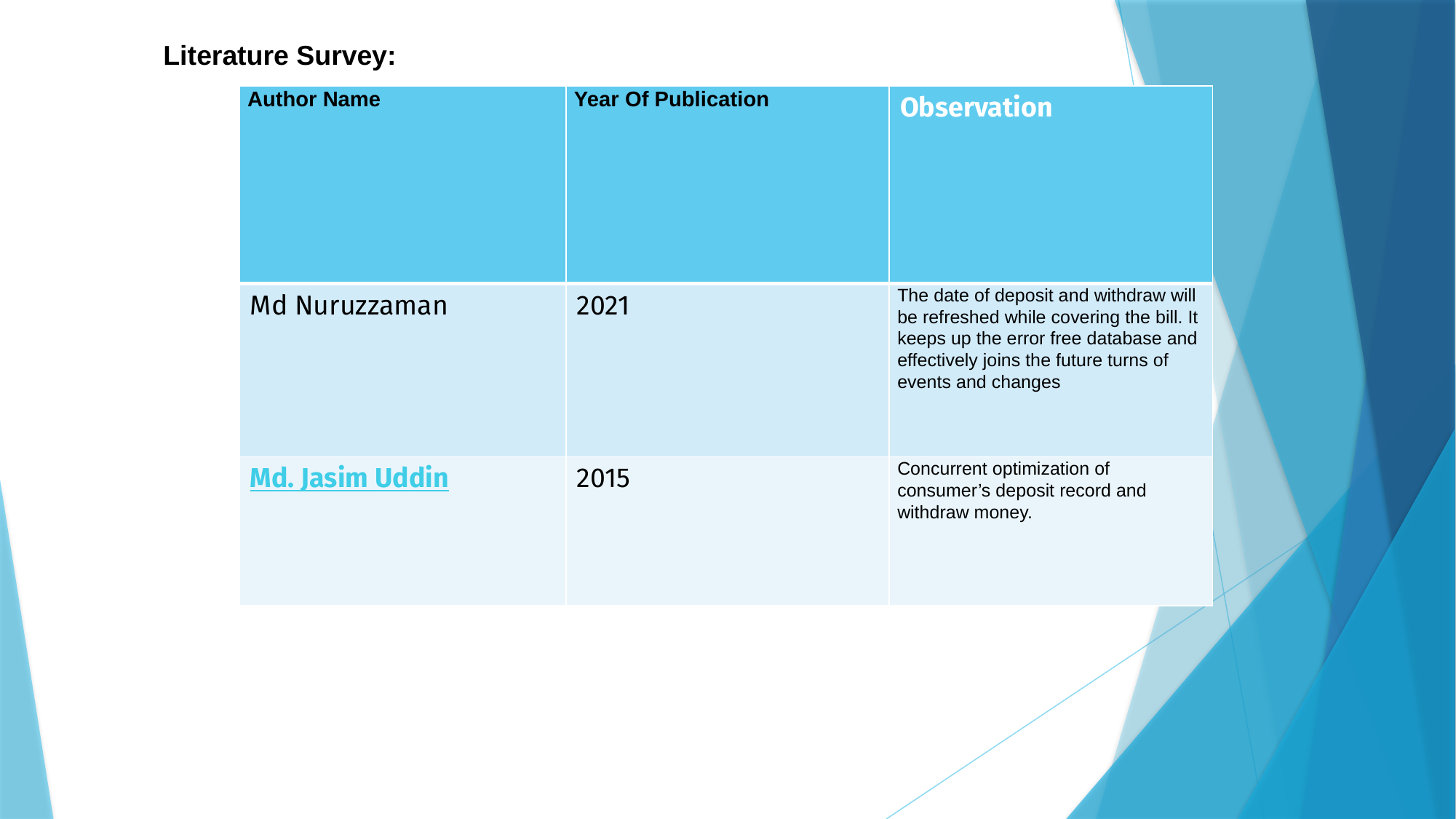

Literature Survey:
| Author Name | Year Of Publication | Observation |
| --- | --- | --- |
| Md Nuruzzaman | 2021 | The date of deposit and withdraw will be refreshed while covering the bill. It keeps up the error free database and effectively joins the future turns of events and changes |
| Md. Jasim Uddin | 2015 | Concurrent optimization of consumer’s deposit record and withdraw money. |
|  |  |
| --- | --- |
|  |  |
| Author Name | Year Of Publication |
| --- | --- |
|  |  |
|  |  |